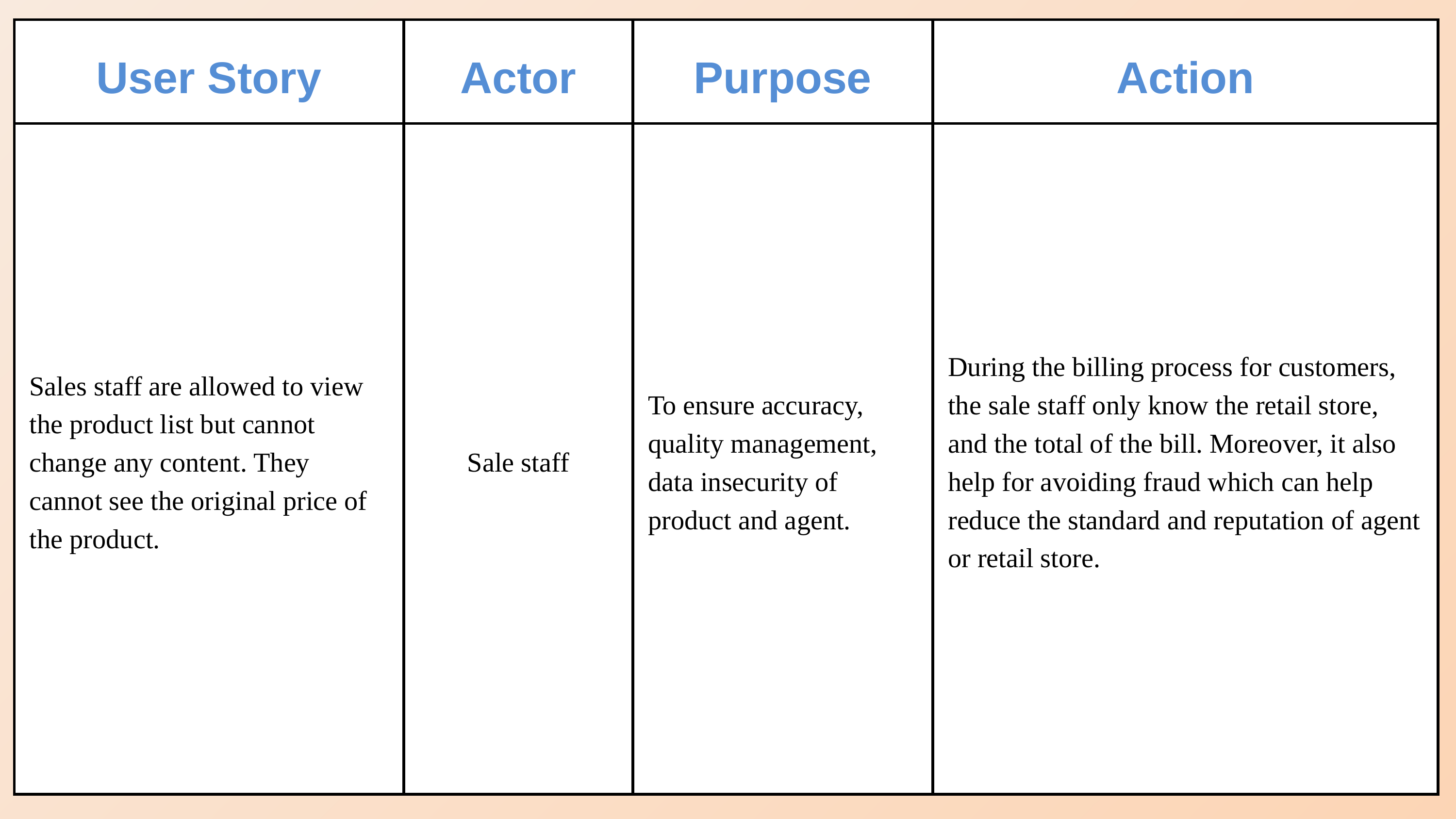

| User Story | Actor | Purpose | Action |
| --- | --- | --- | --- |
| Sales staff are allowed to view the product list but cannot change any content. They cannot see the original price of the product. | Sale staff | To ensure accuracy, quality management, data insecurity of product and agent. | During the billing process for customers, the sale staff only know the retail store, and the total of the bill. Moreover, it also help for avoiding fraud which can help reduce the standard and reputation of agent or retail store. |